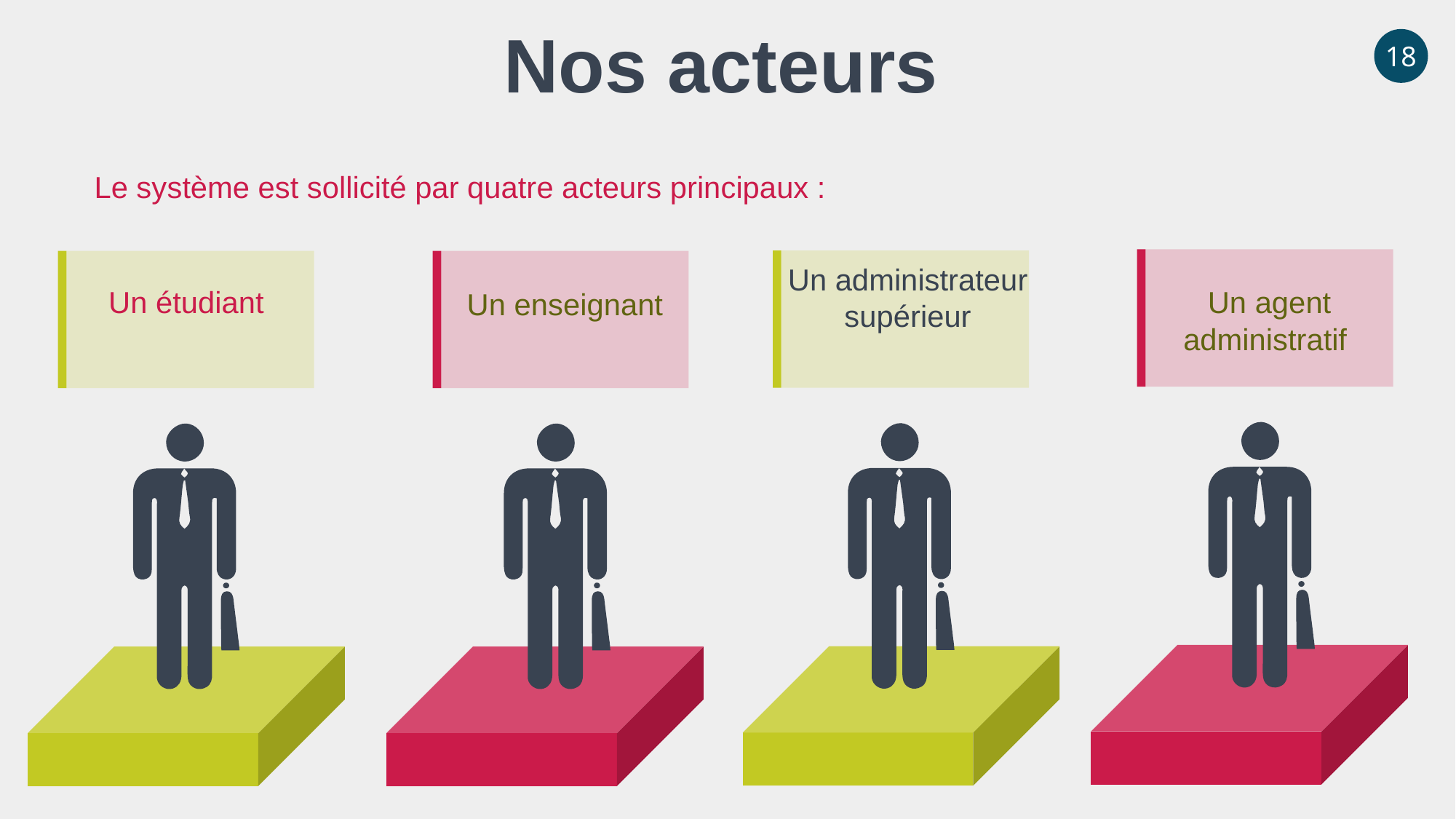

Nos acteurs
18
Le système est sollicité par quatre acteurs principaux :

Un administrateur supérieur
Un étudiant
Un agent administratif
Un enseignant